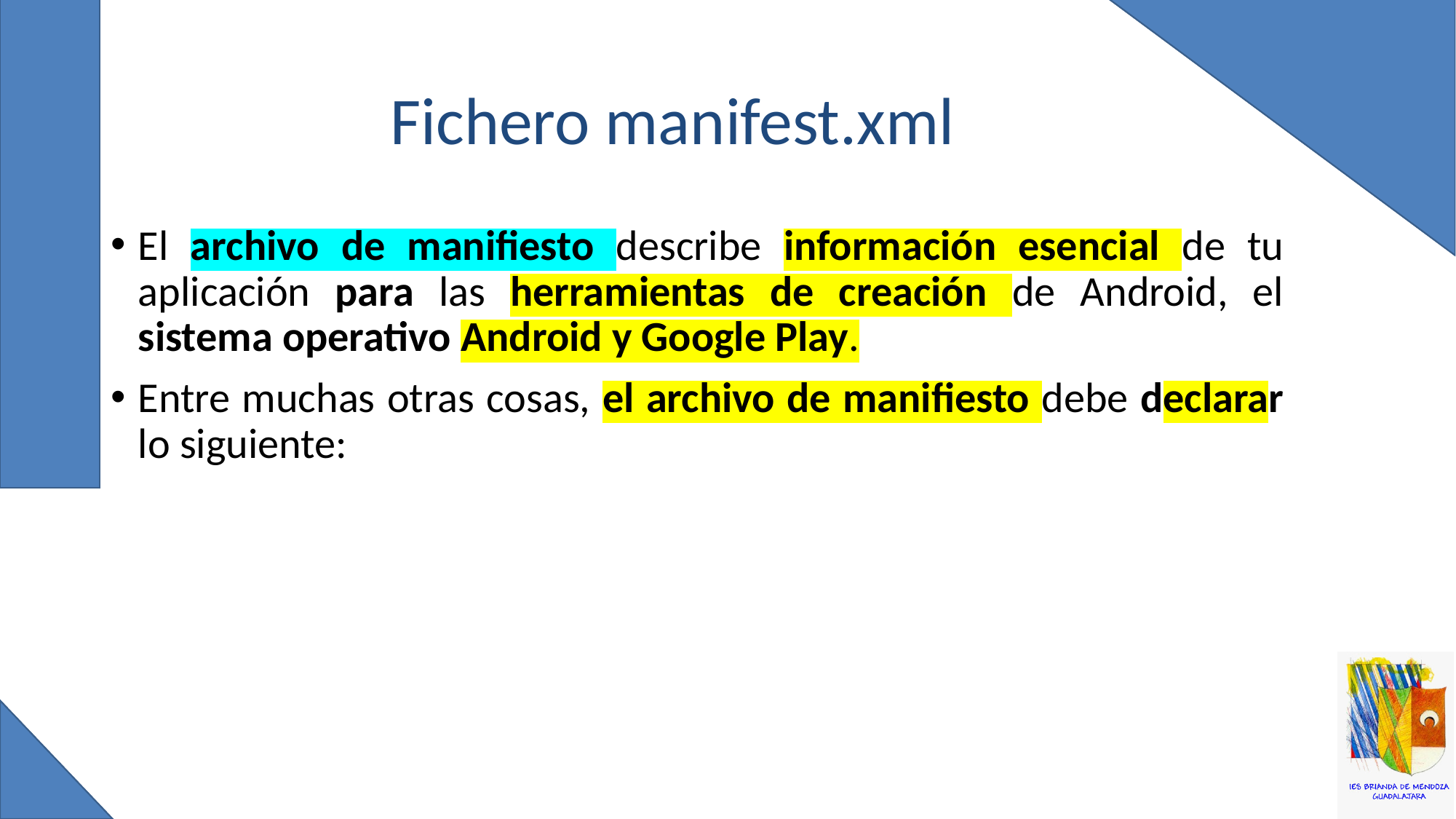

# Fichero manifest.xml
El archivo de manifiesto describe información esencial de tu aplicación para las herramientas de creación de Android, el sistema operativo Android y Google Play.
Entre muchas otras cosas, el archivo de manifiesto debe declarar lo siguiente: